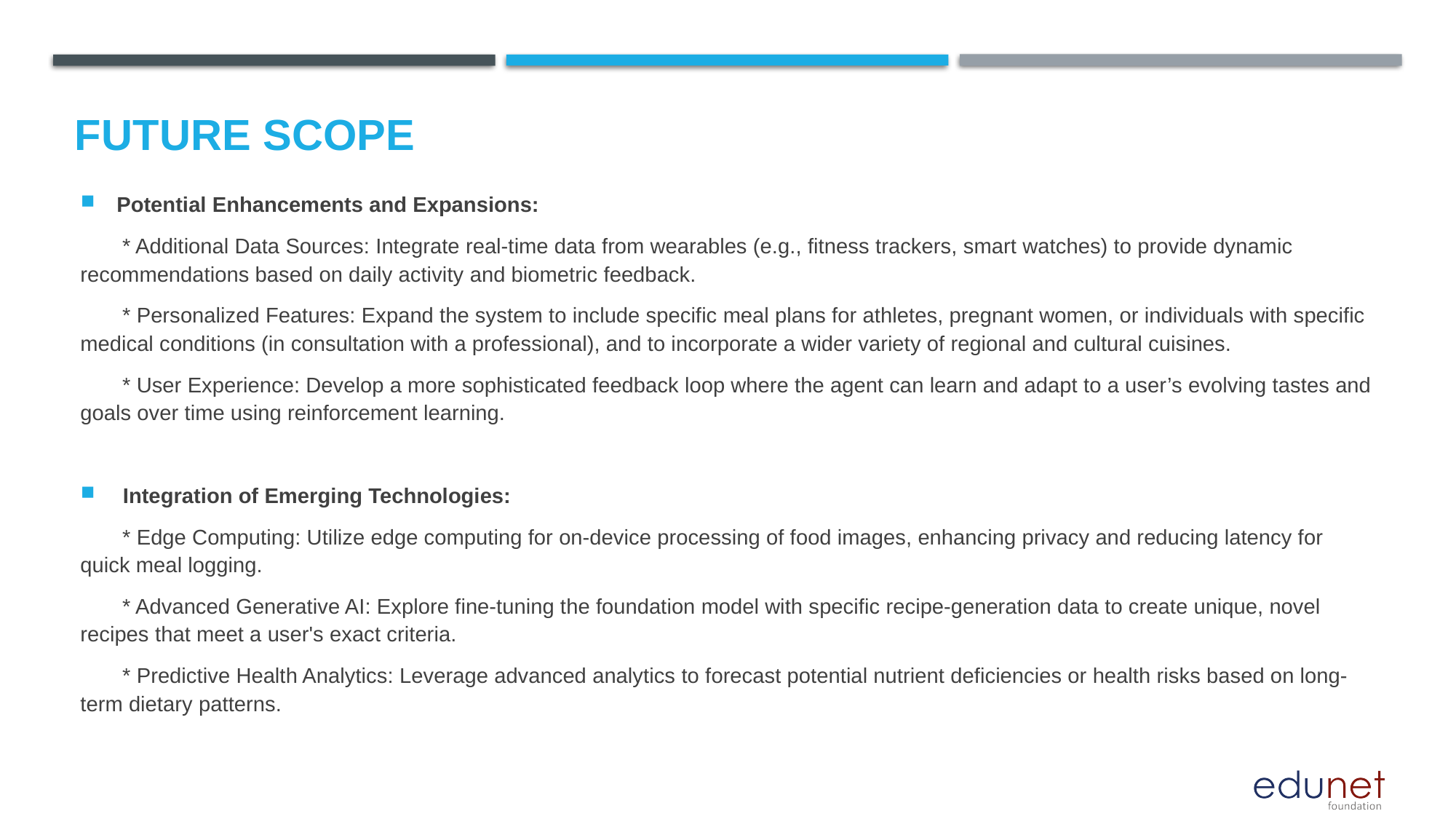

Future scope
Potential Enhancements and Expansions:
       * Additional Data Sources: Integrate real-time data from wearables (e.g., fitness trackers, smart watches) to provide dynamic recommendations based on daily activity and biometric feedback.
       * Personalized Features: Expand the system to include specific meal plans for athletes, pregnant women, or individuals with specific medical conditions (in consultation with a professional), and to incorporate a wider variety of regional and cultural cuisines.
       * User Experience: Develop a more sophisticated feedback loop where the agent can learn and adapt to a user’s evolving tastes and goals over time using reinforcement learning.

 Integration of Emerging Technologies:
       * Edge Computing: Utilize edge computing for on-device processing of food images, enhancing privacy and reducing latency for quick meal logging.
       * Advanced Generative AI: Explore fine-tuning the foundation model with specific recipe-generation data to create unique, novel recipes that meet a user's exact criteria.
       * Predictive Health Analytics: Leverage advanced analytics to forecast potential nutrient deficiencies or health risks based on long-term dietary patterns.